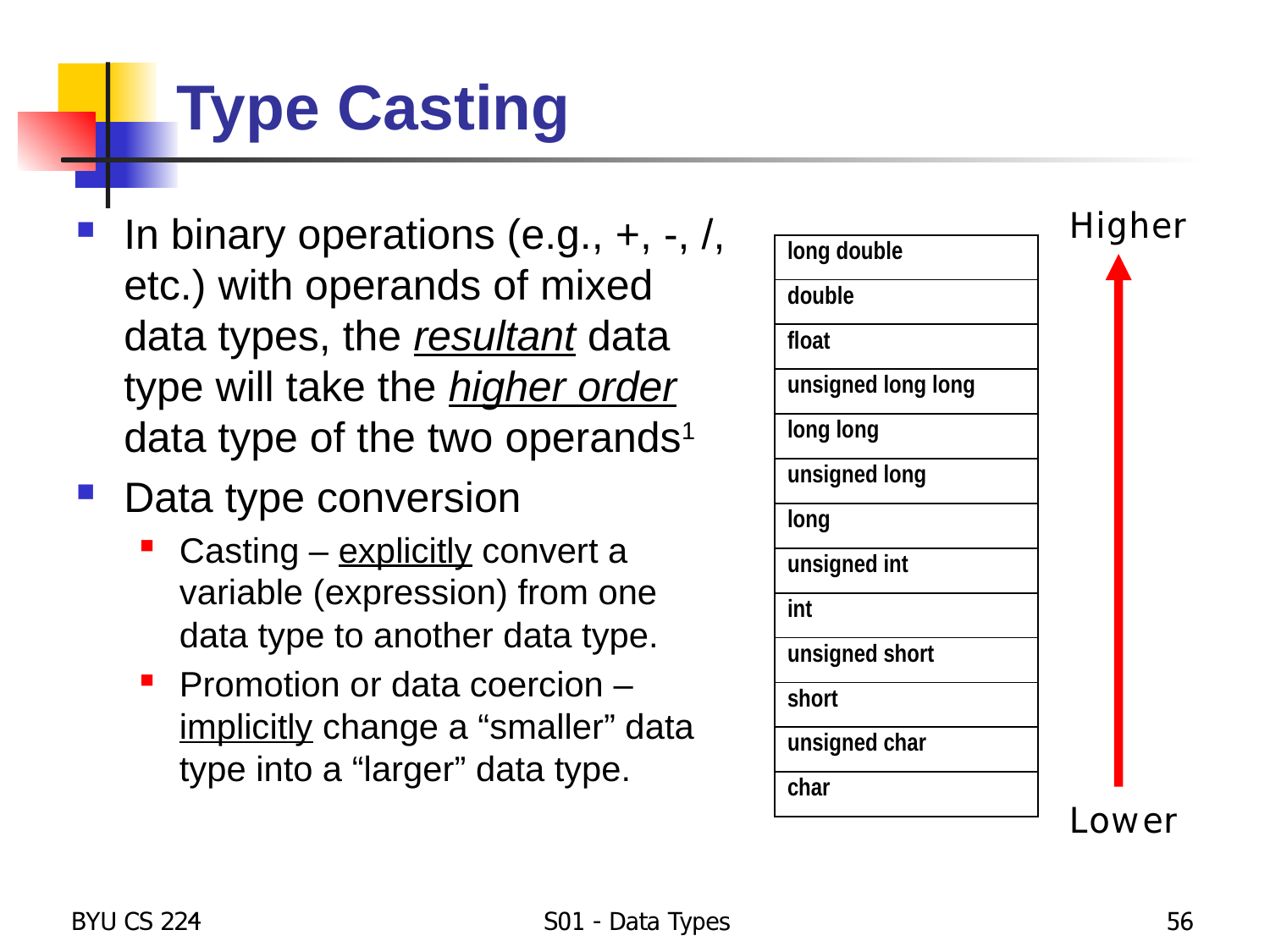

# Type Casting
Higher
In binary operations (e.g., +, -, /, etc.) with operands of mixed data types, the resultant data type will take the higher order data type of the two operands1
Data type conversion
Casting – explicitly convert a variable (expression) from one data type to another data type.
Promotion or data coercion – implicitly change a “smaller” data type into a “larger” data type.

| long double |
| --- |
| double |
| float |
| unsigned long long |
| long long |
| unsigned long |
| long |
| unsigned int |
| int |
| unsigned short |
| short |
| unsigned char |
| char |

Lower
BYU CS 224
S01 - Data Types
56